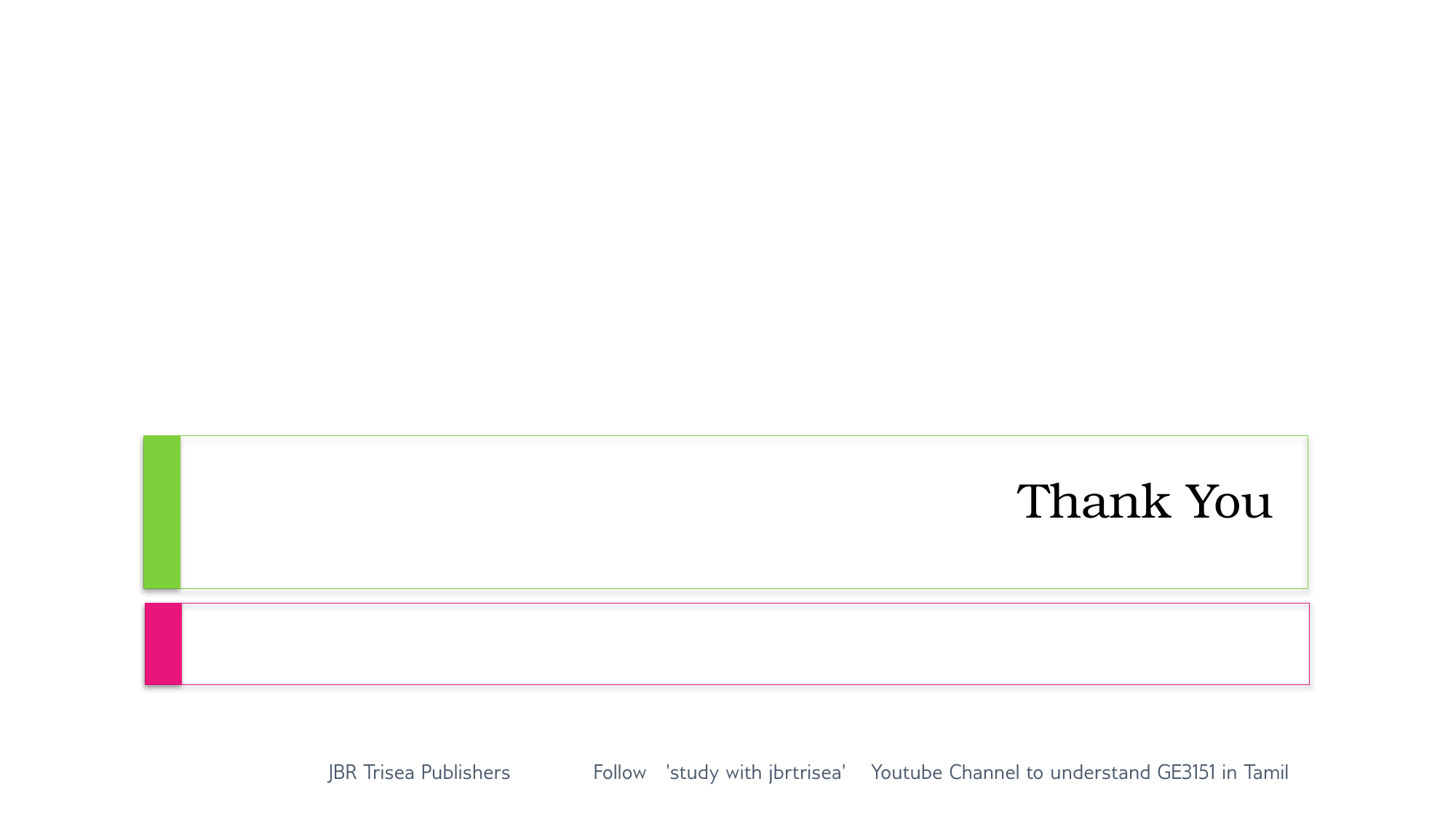

# Thank You

JBR Trisea Publishers             Follow   'study with jbrtrisea'    Youtube Channel to understand GE3151 in Tamil